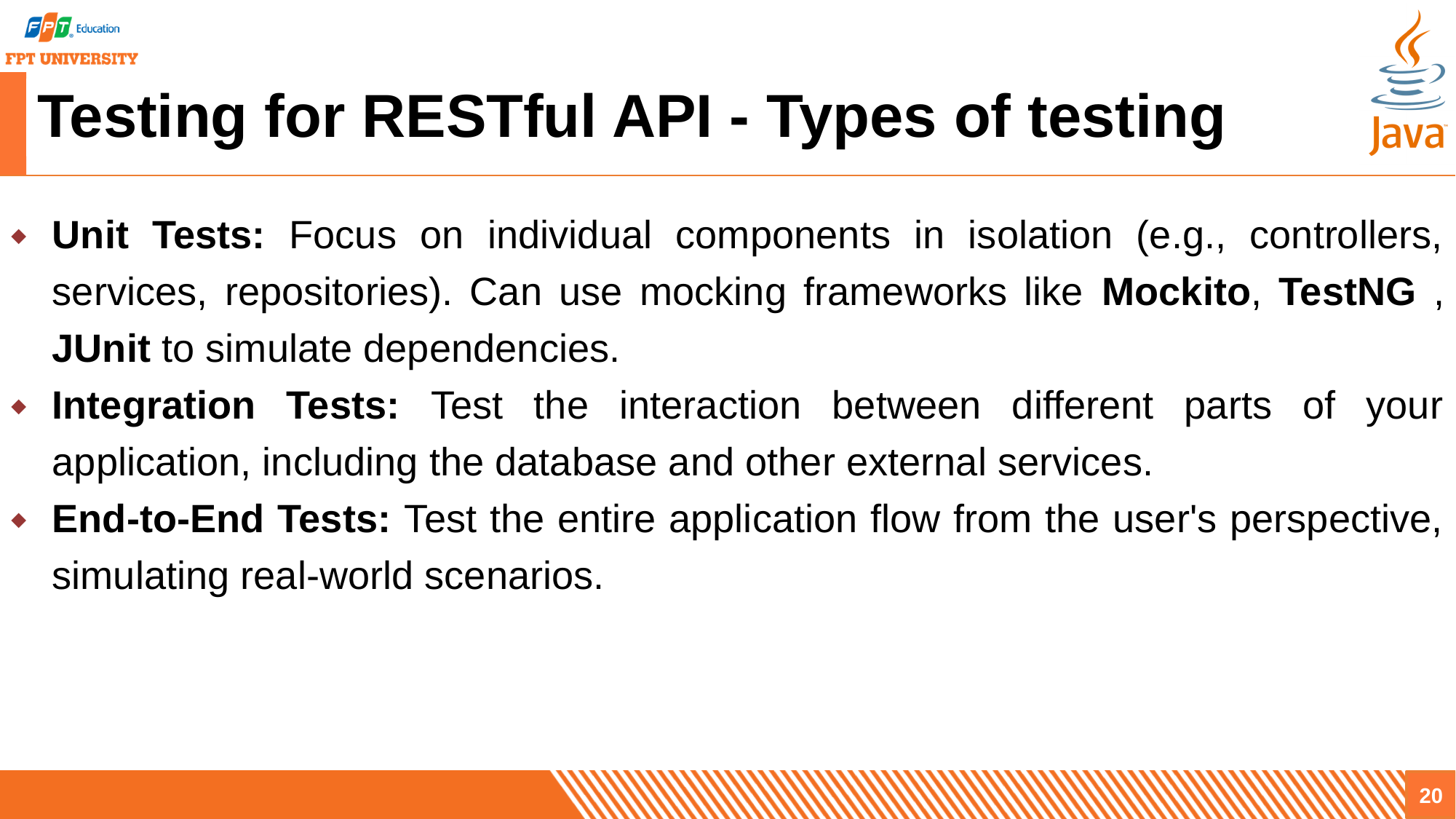

# Testing for RESTful API - Types of testing
Unit Tests: Focus on individual components in isolation (e.g., controllers, services, repositories). Can use mocking frameworks like Mockito, TestNG , JUnit to simulate dependencies.
Integration Tests: Test the interaction between different parts of your application, including the database and other external services.
End-to-End Tests: Test the entire application flow from the user's perspective, simulating real-world scenarios.
20